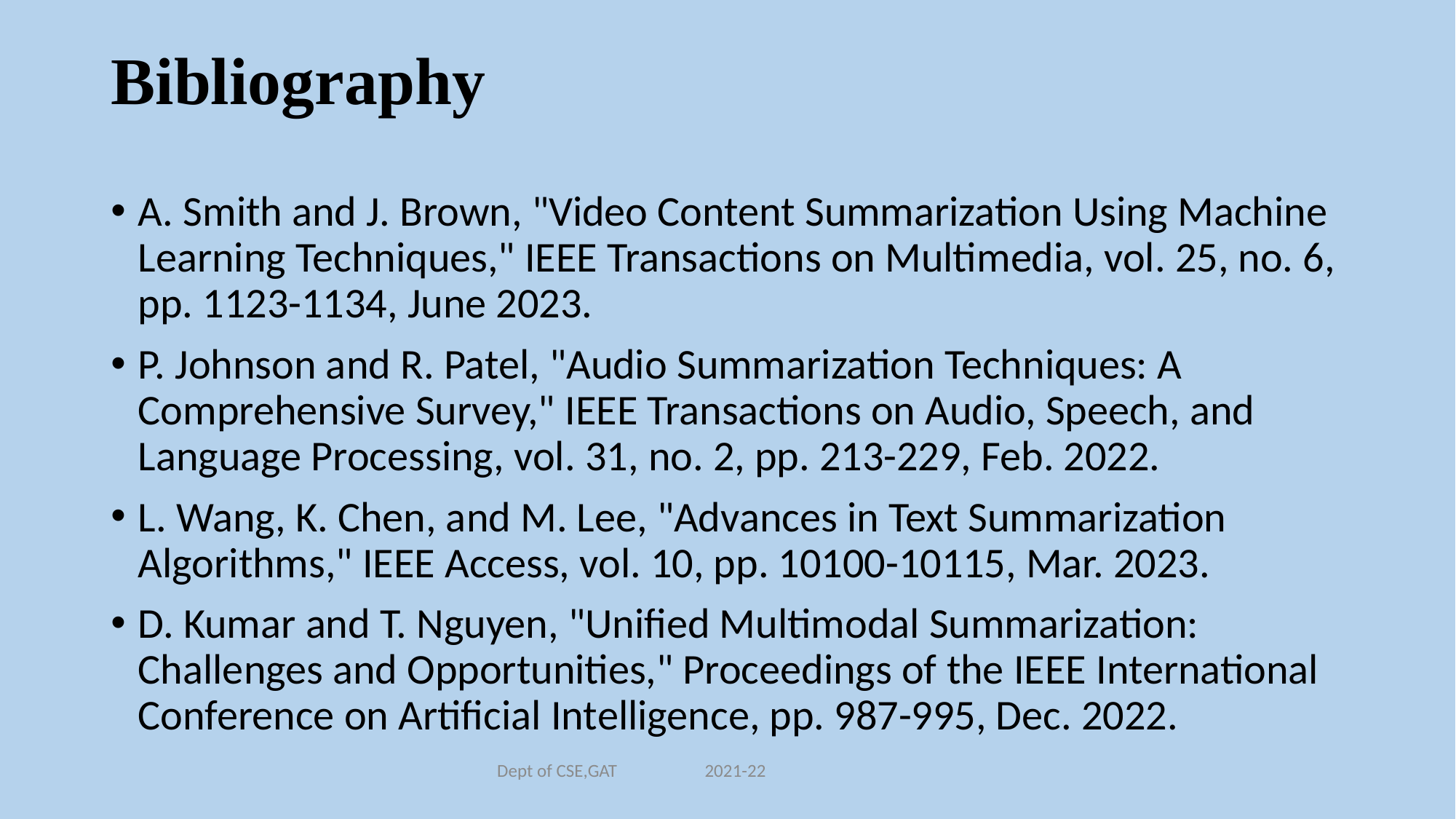

# Bibliography
A. Smith and J. Brown, "Video Content Summarization Using Machine Learning Techniques," IEEE Transactions on Multimedia, vol. 25, no. 6, pp. 1123-1134, June 2023.
P. Johnson and R. Patel, "Audio Summarization Techniques: A Comprehensive Survey," IEEE Transactions on Audio, Speech, and Language Processing, vol. 31, no. 2, pp. 213-229, Feb. 2022.
L. Wang, K. Chen, and M. Lee, "Advances in Text Summarization Algorithms," IEEE Access, vol. 10, pp. 10100-10115, Mar. 2023.
D. Kumar and T. Nguyen, "Unified Multimodal Summarization: Challenges and Opportunities," Proceedings of the IEEE International Conference on Artificial Intelligence, pp. 987-995, Dec. 2022.
Dept of CSE,GAT                     2021-22
15